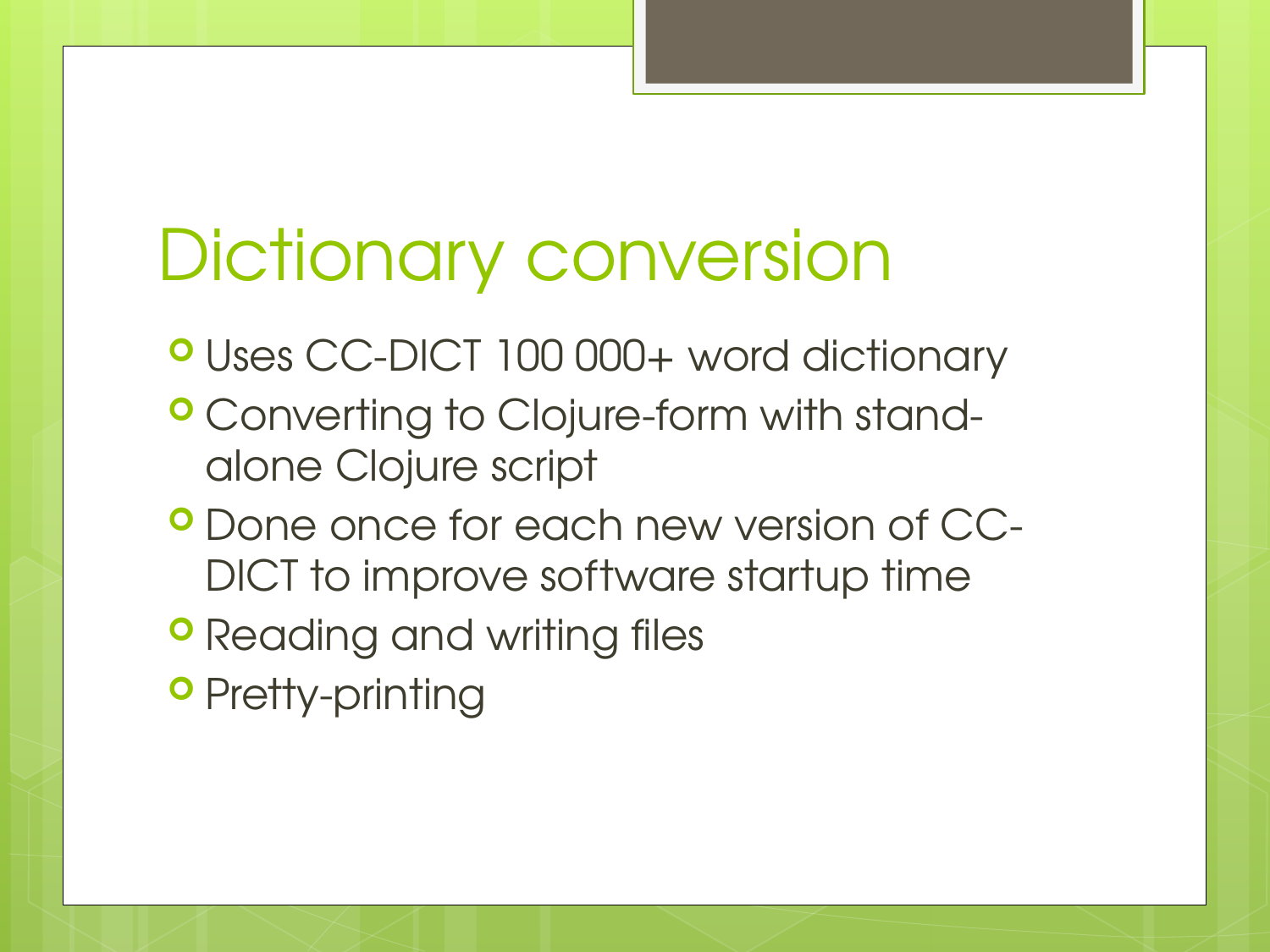

# Dictionary conversion
Uses CC-DICT 100 000+ word dictionary
Converting to Clojure-form with stand-alone Clojure script
Done once for each new version of CC-DICT to improve software startup time
Reading and writing files
Pretty-printing